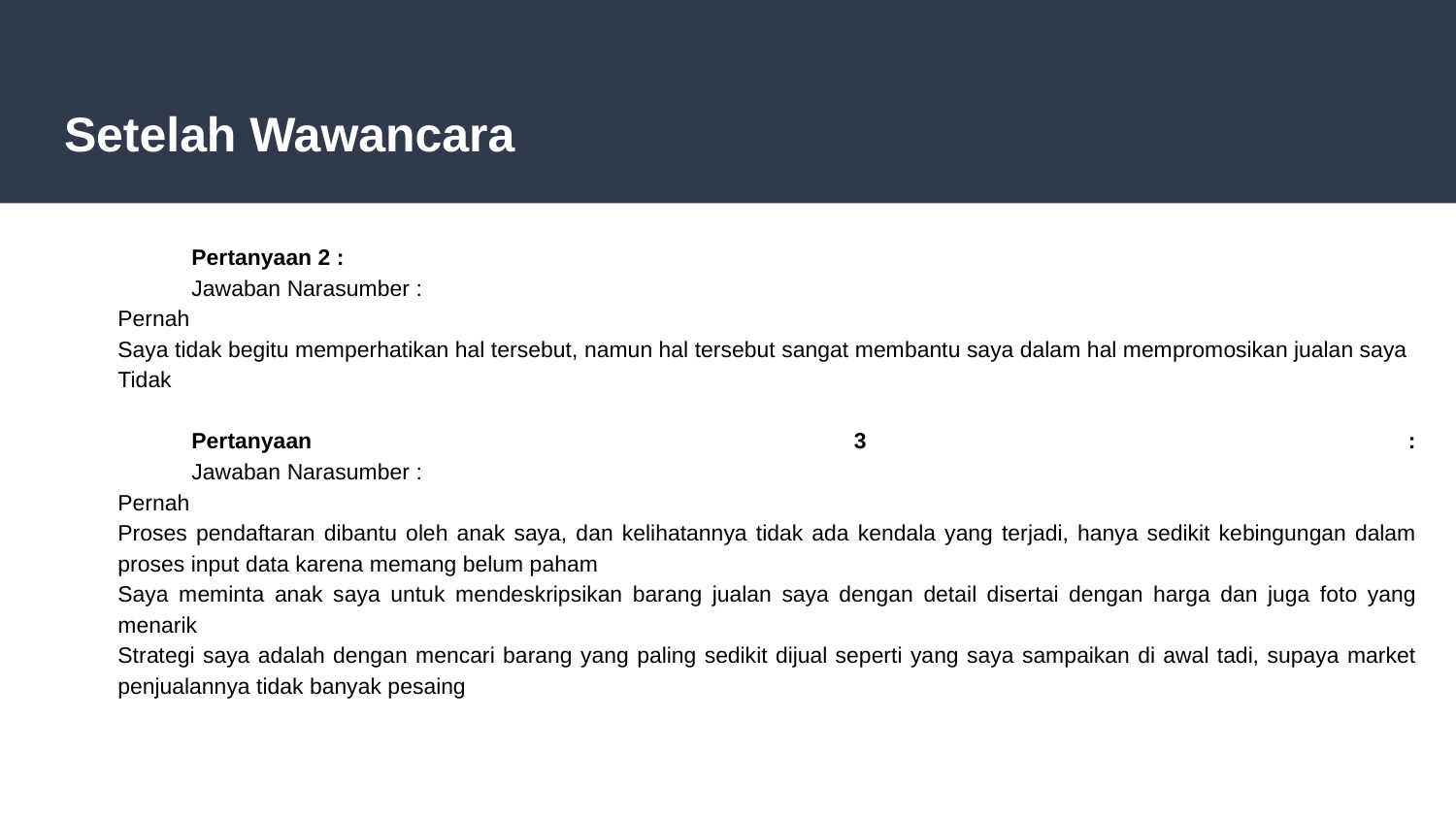

# Setelah Wawancara
	Pertanyaan 2 :
	Jawaban Narasumber :
Pernah
Saya tidak begitu memperhatikan hal tersebut, namun hal tersebut sangat membantu saya dalam hal mempromosikan jualan saya
Tidak

	Pertanyaan 3 :
	Jawaban Narasumber :
Pernah
Proses pendaftaran dibantu oleh anak saya, dan kelihatannya tidak ada kendala yang terjadi, hanya sedikit kebingungan dalam proses input data karena memang belum paham
Saya meminta anak saya untuk mendeskripsikan barang jualan saya dengan detail disertai dengan harga dan juga foto yang menarik
Strategi saya adalah dengan mencari barang yang paling sedikit dijual seperti yang saya sampaikan di awal tadi, supaya market penjualannya tidak banyak pesaing